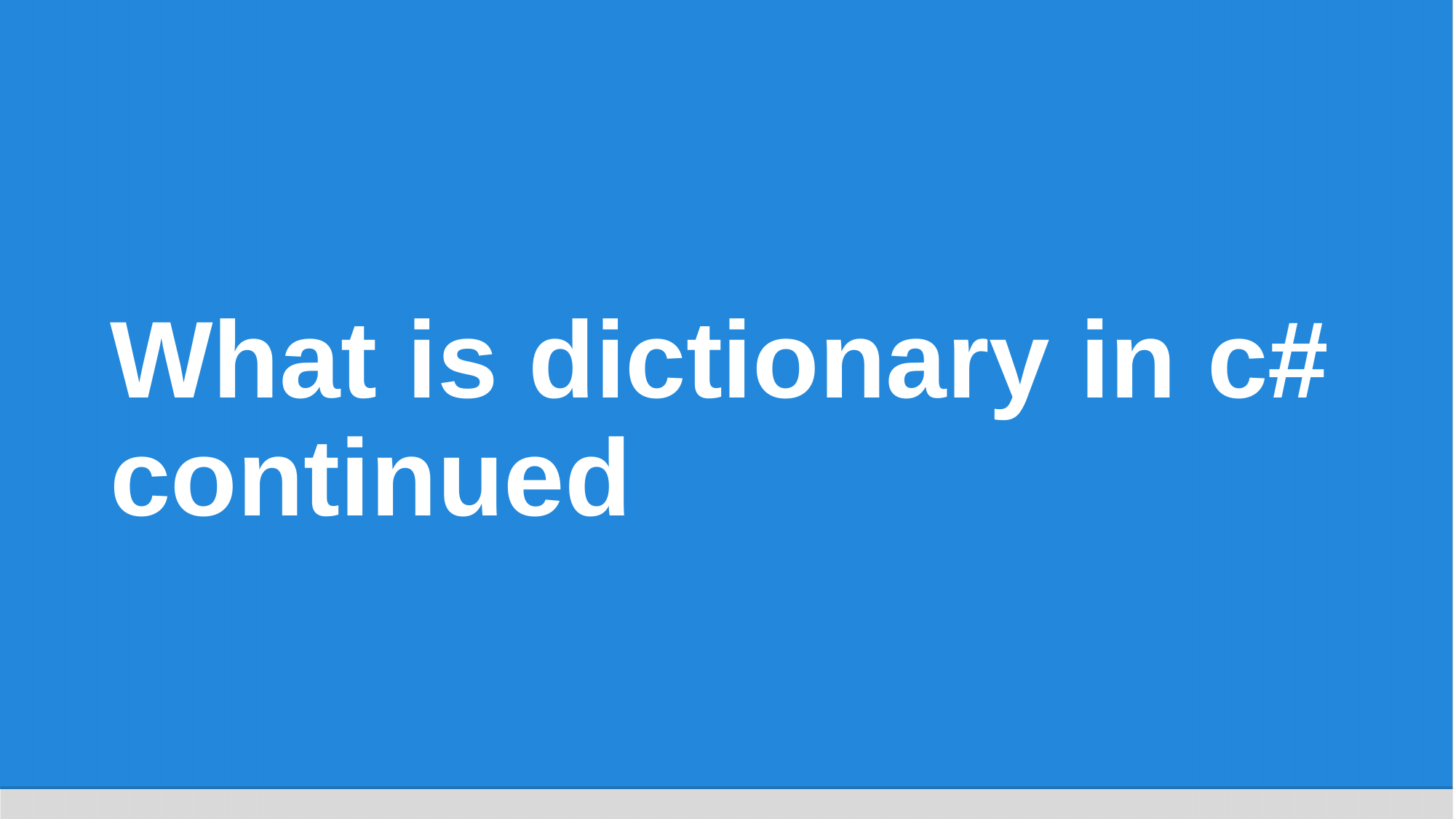

# What is dictionary in c# continued